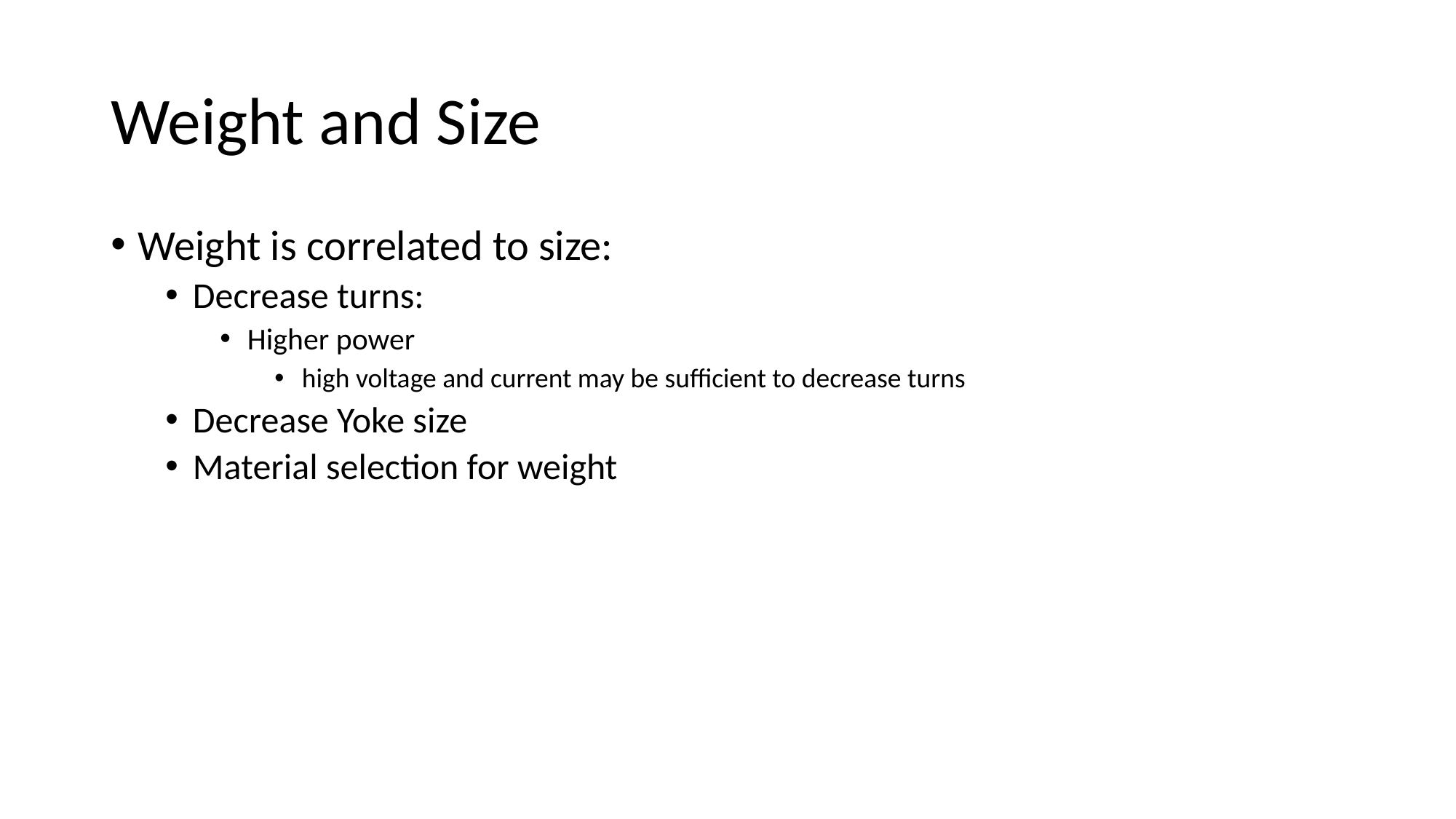

# Weight and Size
Weight is correlated to size:
Decrease turns:
Higher power
high voltage and current may be sufficient to decrease turns
Decrease Yoke size
Material selection for weight